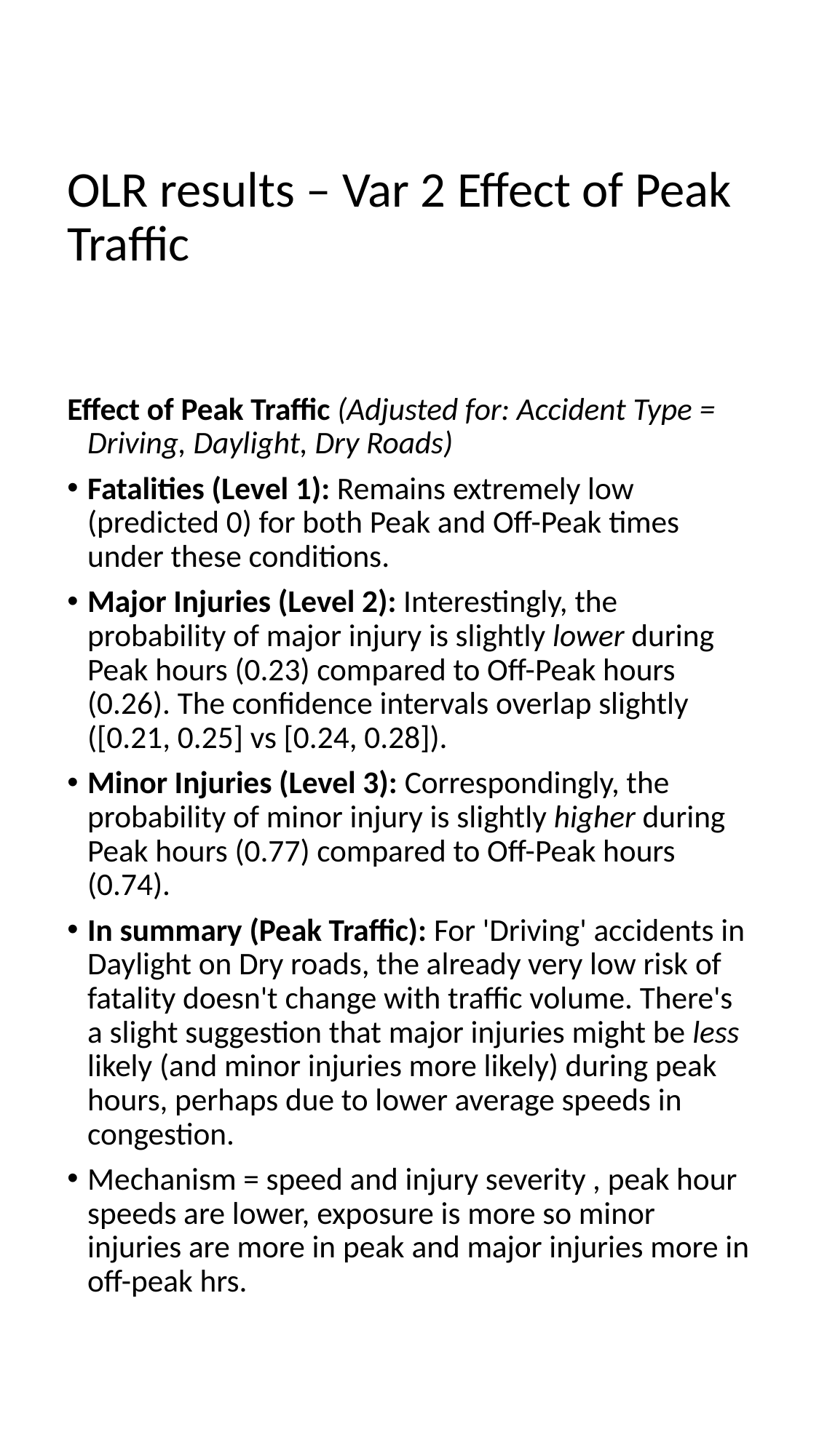

# OLR results – Var 2 Effect of Peak Traffic
Effect of Peak Traffic (Adjusted for: Accident Type = Driving, Daylight, Dry Roads)
Fatalities (Level 1): Remains extremely low (predicted 0) for both Peak and Off-Peak times under these conditions.
Major Injuries (Level 2): Interestingly, the probability of major injury is slightly lower during Peak hours (0.23) compared to Off-Peak hours (0.26). The confidence intervals overlap slightly ([0.21, 0.25] vs [0.24, 0.28]).
Minor Injuries (Level 3): Correspondingly, the probability of minor injury is slightly higher during Peak hours (0.77) compared to Off-Peak hours (0.74).
In summary (Peak Traffic): For 'Driving' accidents in Daylight on Dry roads, the already very low risk of fatality doesn't change with traffic volume. There's a slight suggestion that major injuries might be less likely (and minor injuries more likely) during peak hours, perhaps due to lower average speeds in congestion.
Mechanism = speed and injury severity , peak hour speeds are lower, exposure is more so minor injuries are more in peak and major injuries more in off-peak hrs.